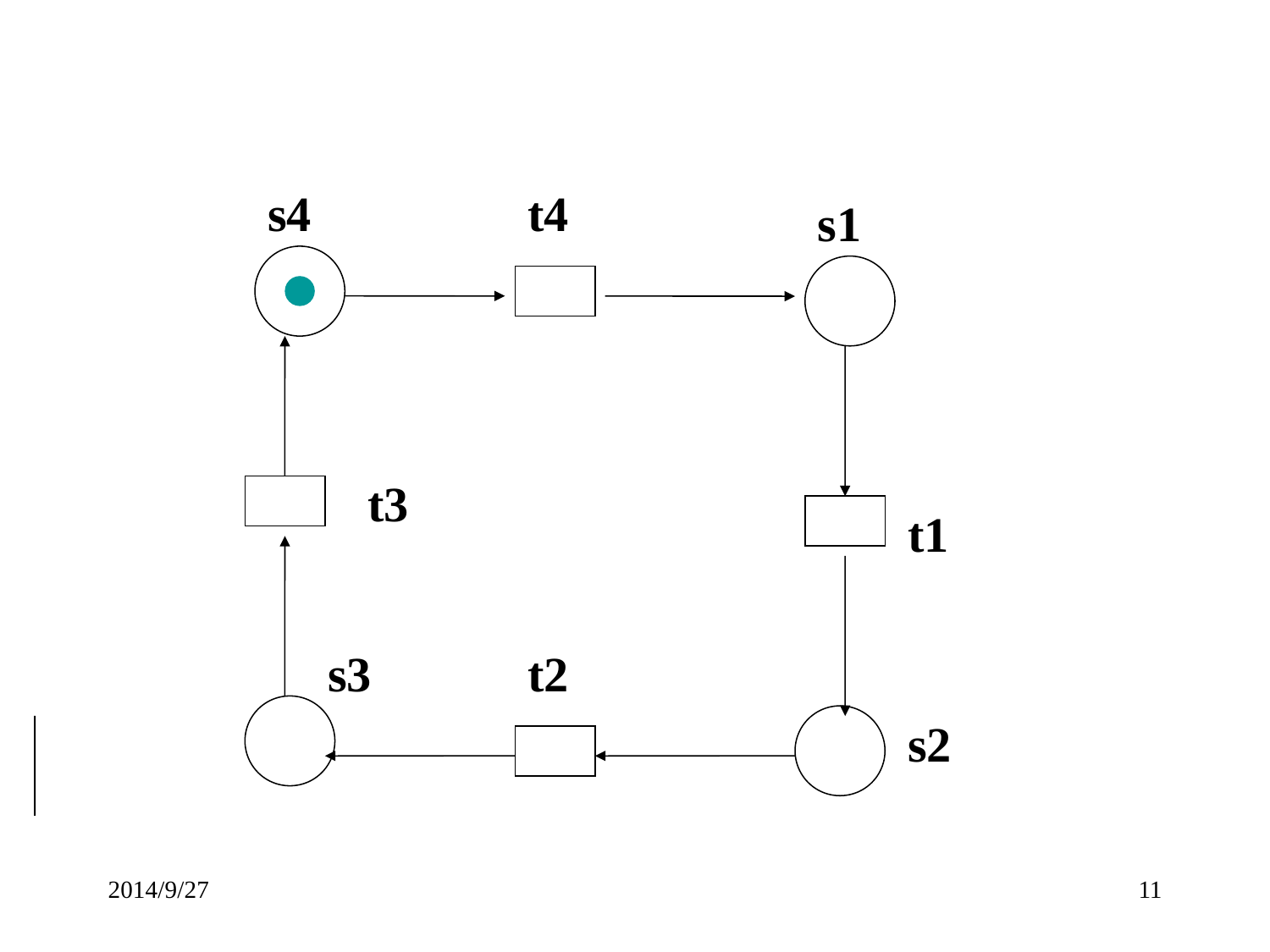

s4
t4
s1

t3

t1

s3
t2

s2

2014/9/27
11